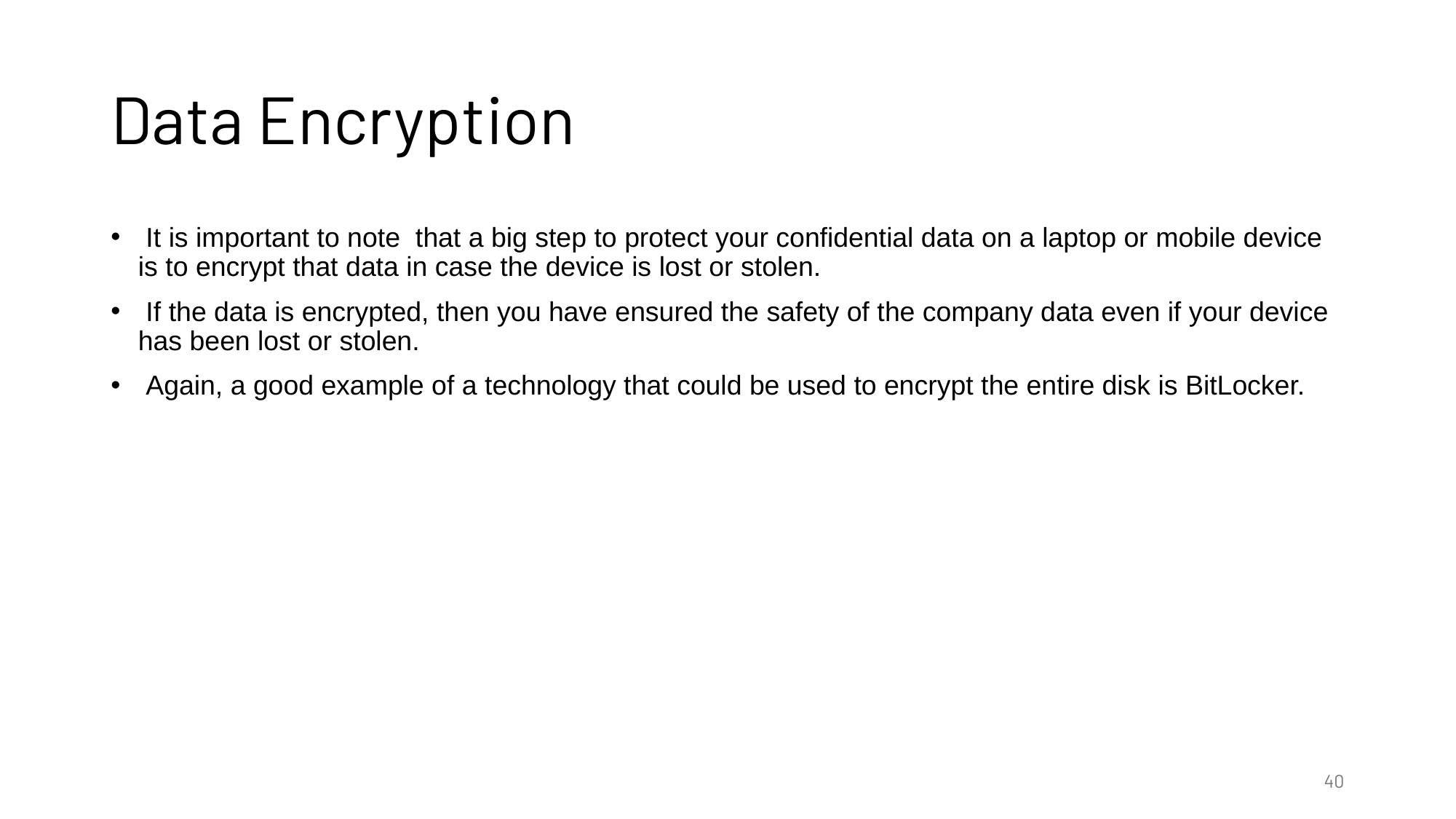

# Data Encryption
 It is important to note  that a big step to protect your confidential data on a laptop or mobile device is to encrypt that data in case the device is lost or stolen.
 If the data is encrypted, then you have ensured the safety of the company data even if your device has been lost or stolen.
 Again, a good example of a technology that could be used to encrypt the entire disk is BitLocker.
40